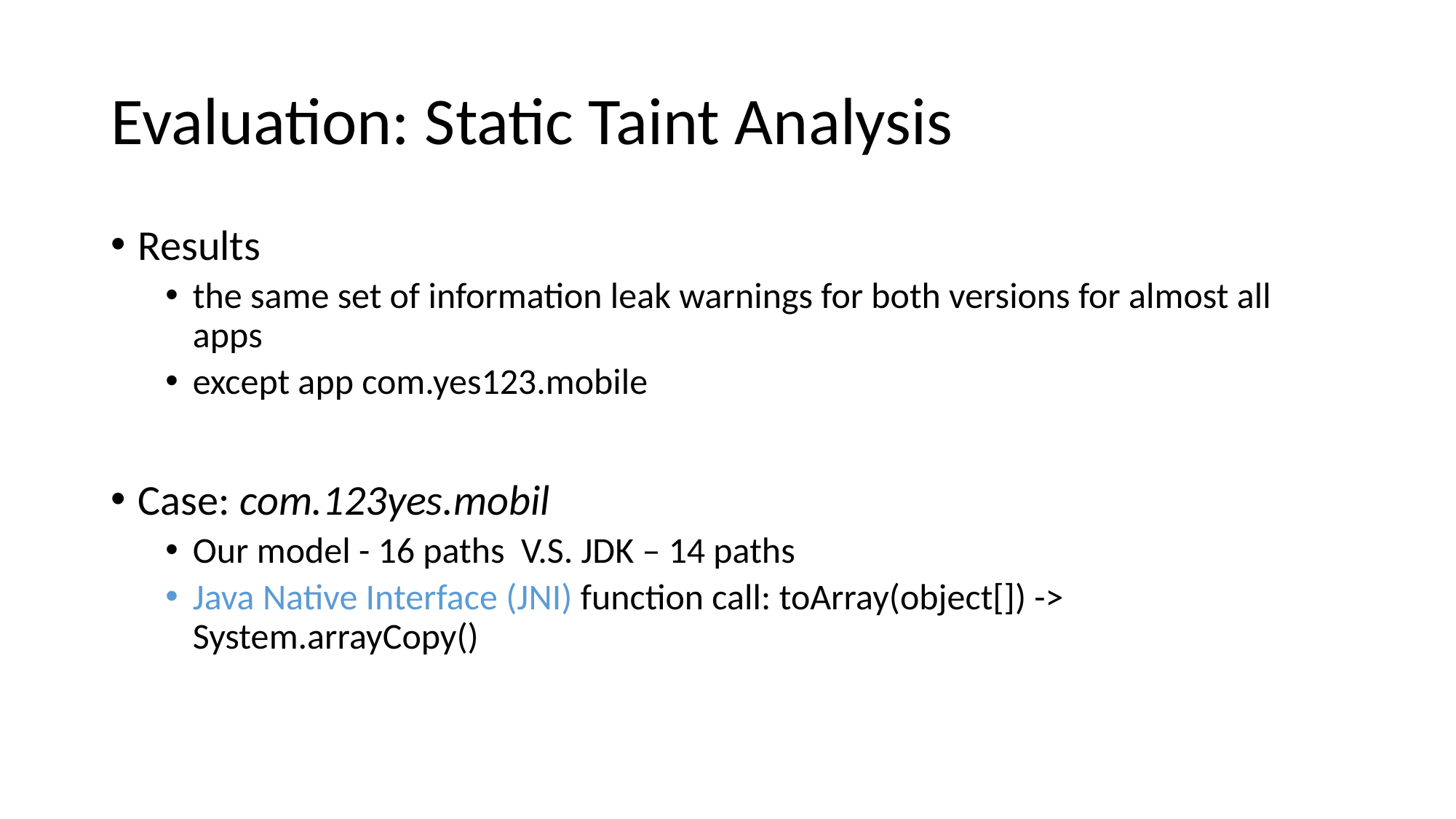

# Evaluation: Static Taint Analysis
Results
the same set of information leak warnings for both versions for almost all apps
except app com.yes123.mobile

Case: com.123yes.mobil
Our model - 16 paths  V.S. JDK – 14 paths
Java Native Interface (JNI) function call: toArray(object[]) -> System.arrayCopy()